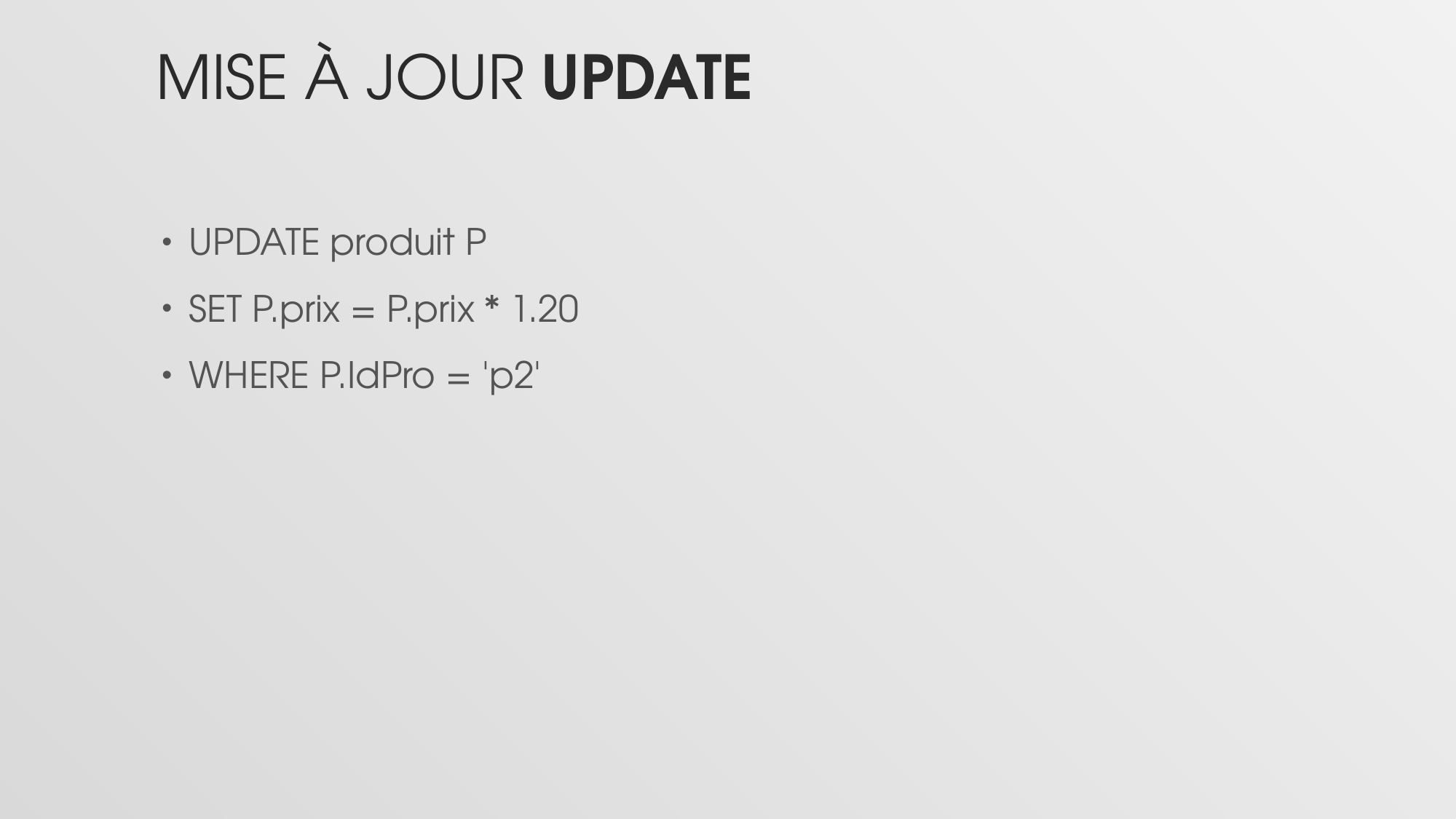

# Mise à jour UPDATE
UPDATE produit P
SET P.prix = P.prix * 1.20
WHERE P.IdPro = 'p2'